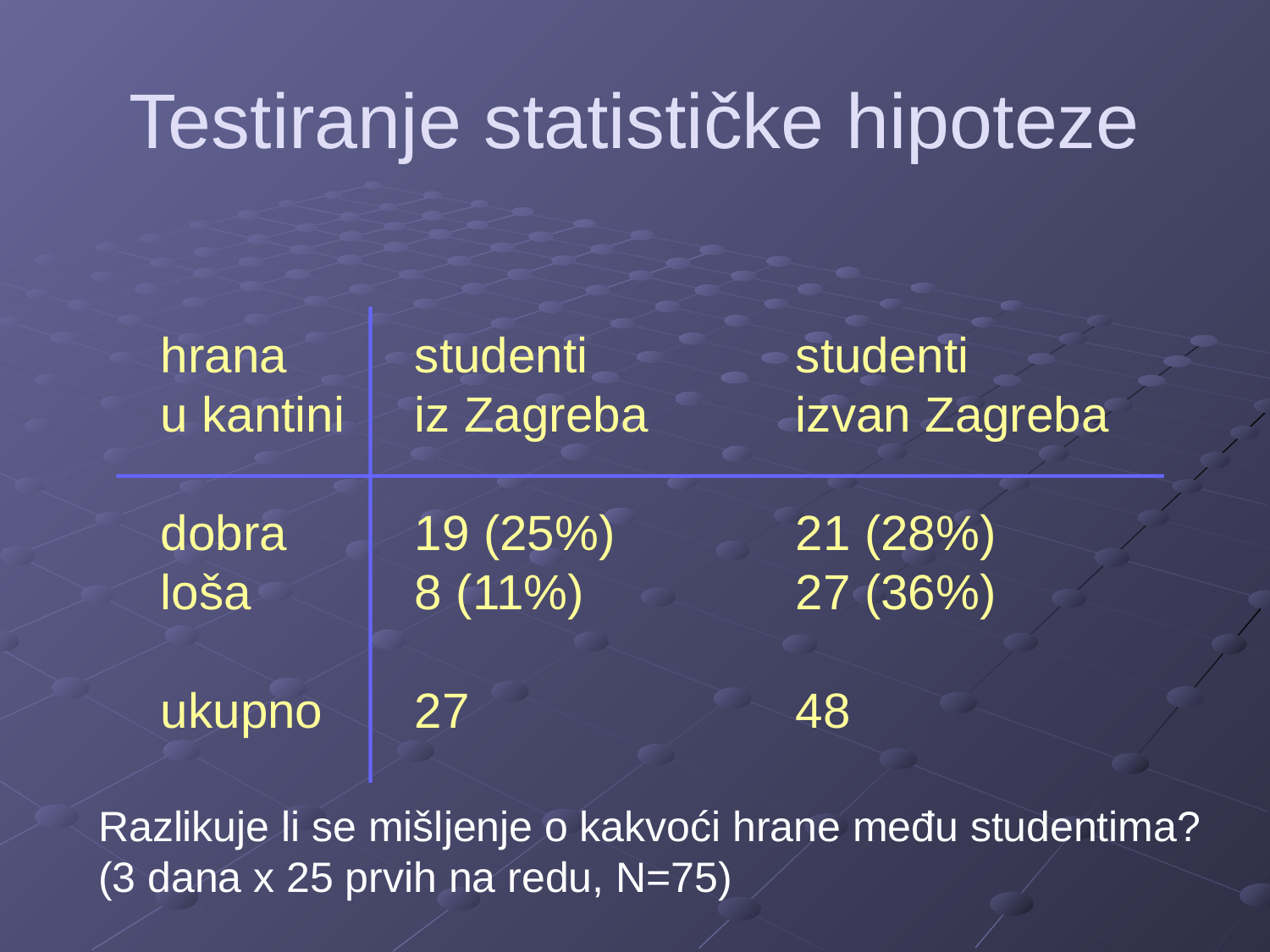

# Testiranje statističke hipoteze

hrana		studenti		studenti
u kantini	iz Zagreba		izvan Zagreba

dobra		19 (25%) 		21 (28%)
loša		8 (11%)		27 (36%)

ukupno	27			48

Razlikuje li se mišljenje o kakvoći hrane među studentima?
(3 dana x 25 prvih na redu, N=75)